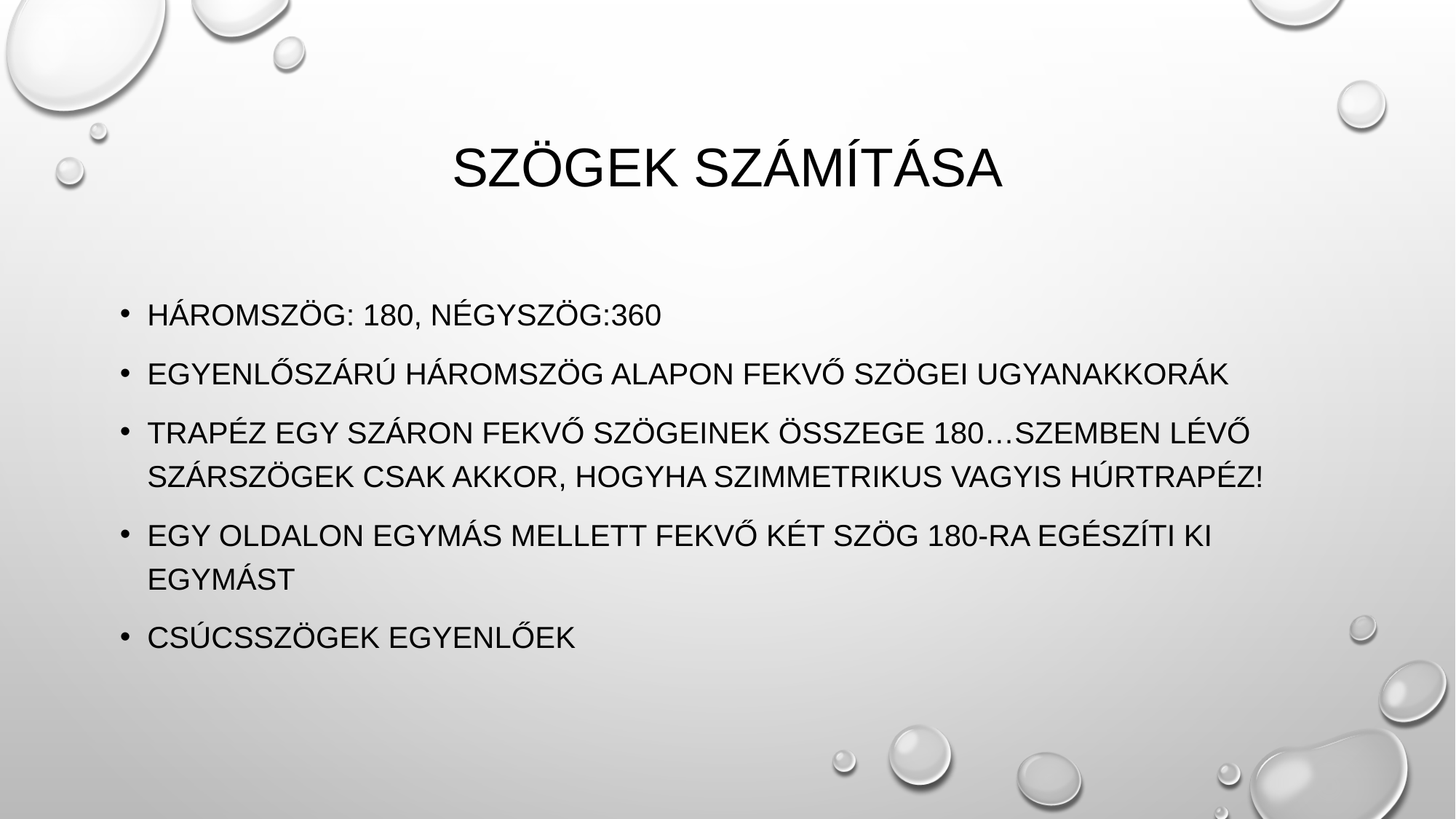

# Szögek számítása
Háromszög: 180, négyszög:360
Egyenlőszárú háromszög alapon fekvő szögei ugyanakkorák
Trapéz egy száron fekvő szögeinek összege 180…szemben lévő szárszögek csak akkor, hogyha szimmetrikus vagyis húrtrapéz!
Egy oldalon egymás mellett fekvő két szög 180-ra egészíti ki egymást
Csúcsszögek egyenlőek